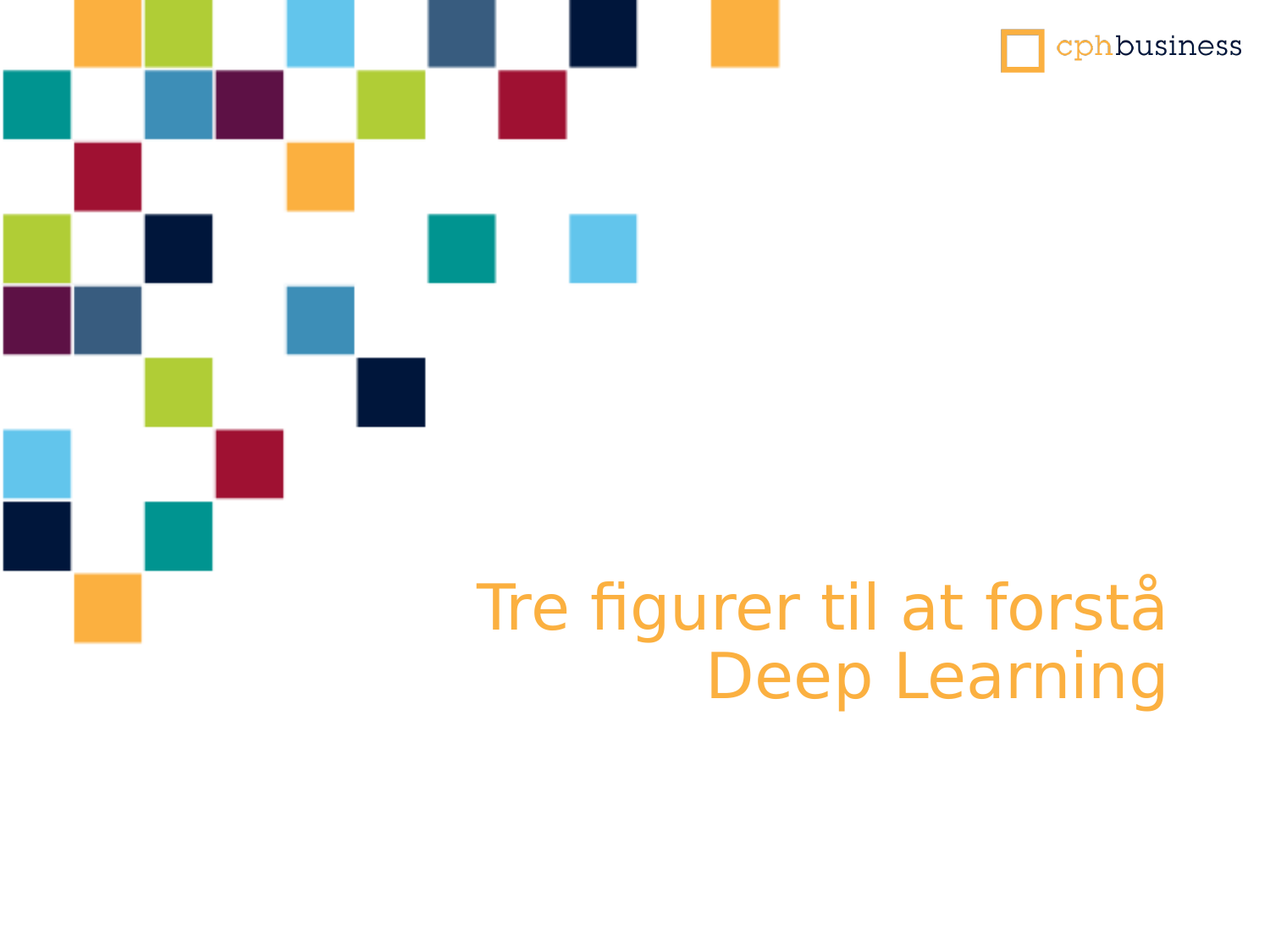

# Tre figurer til at forstå Deep Learning